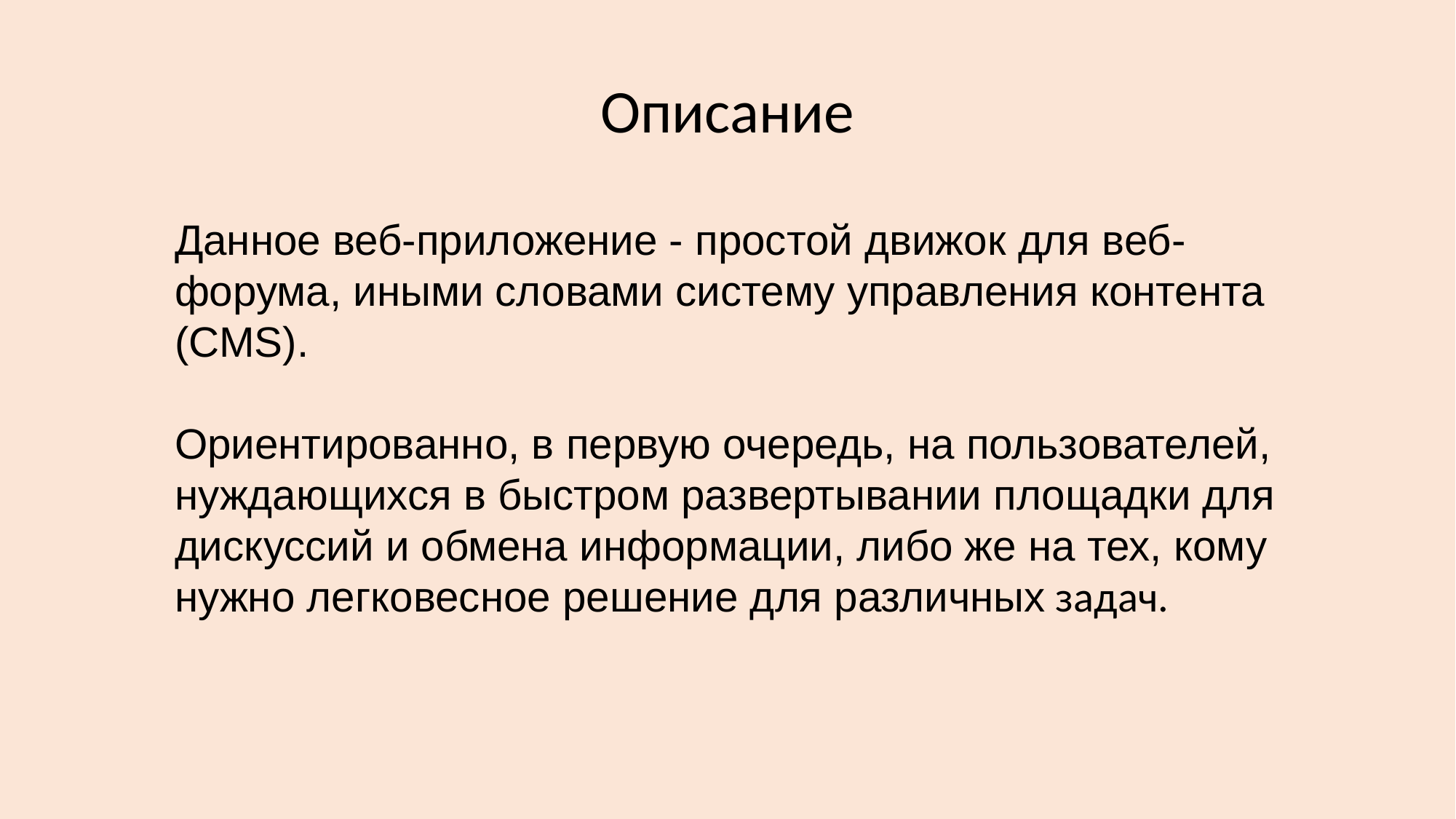

# Описание
Данное веб-приложение - простой движок для веб-форума, иными словами систему управления контента (CMS).

Ориентированно, в первую очередь, на пользователей, нуждающихся в быстром развертывании площадки для дискуссий и обмена информации, либо же на тех, кому нужно легковесное решение для различных задач.